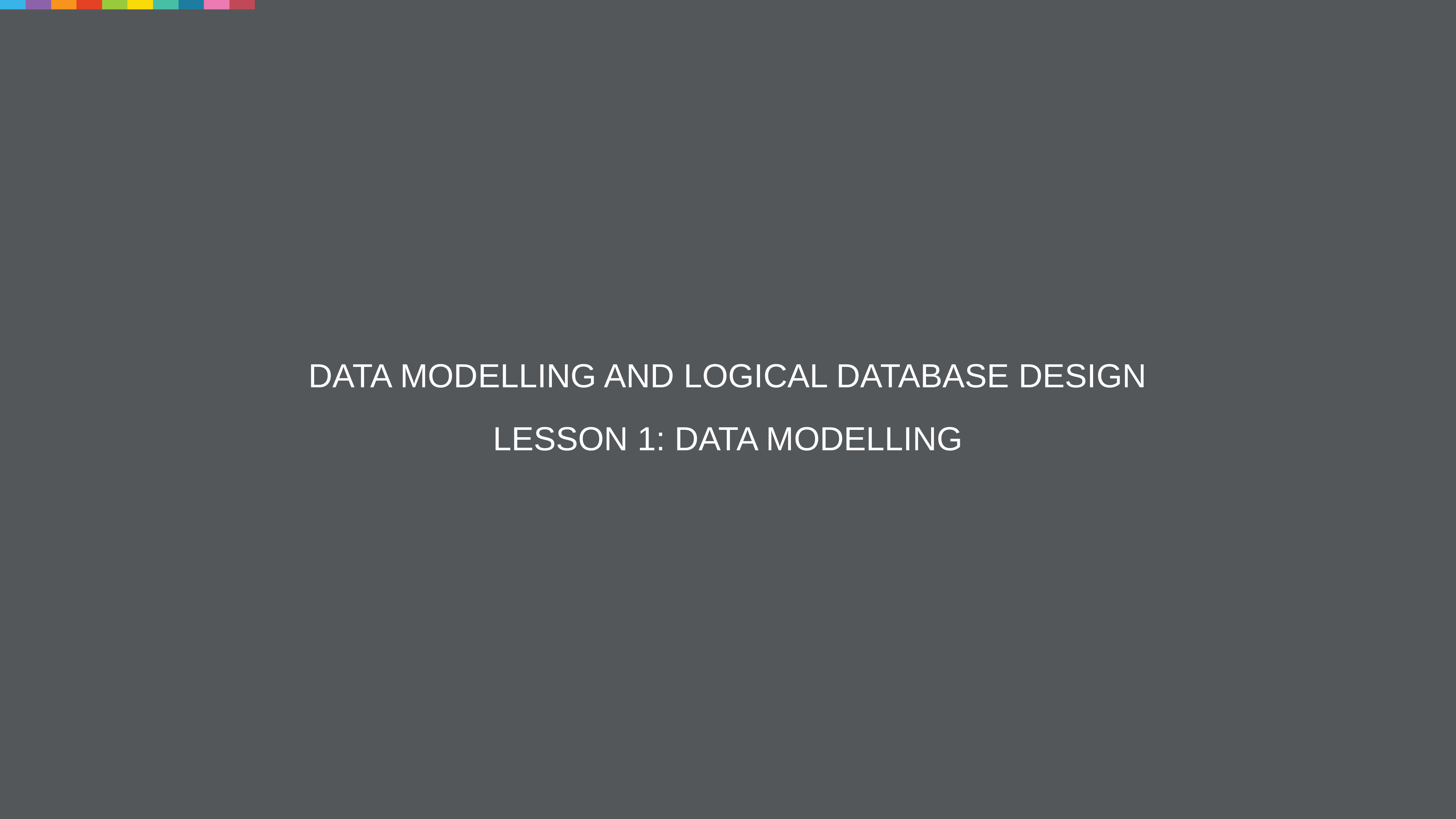

# Data modelling and logical database design Lesson 1: Data Modelling